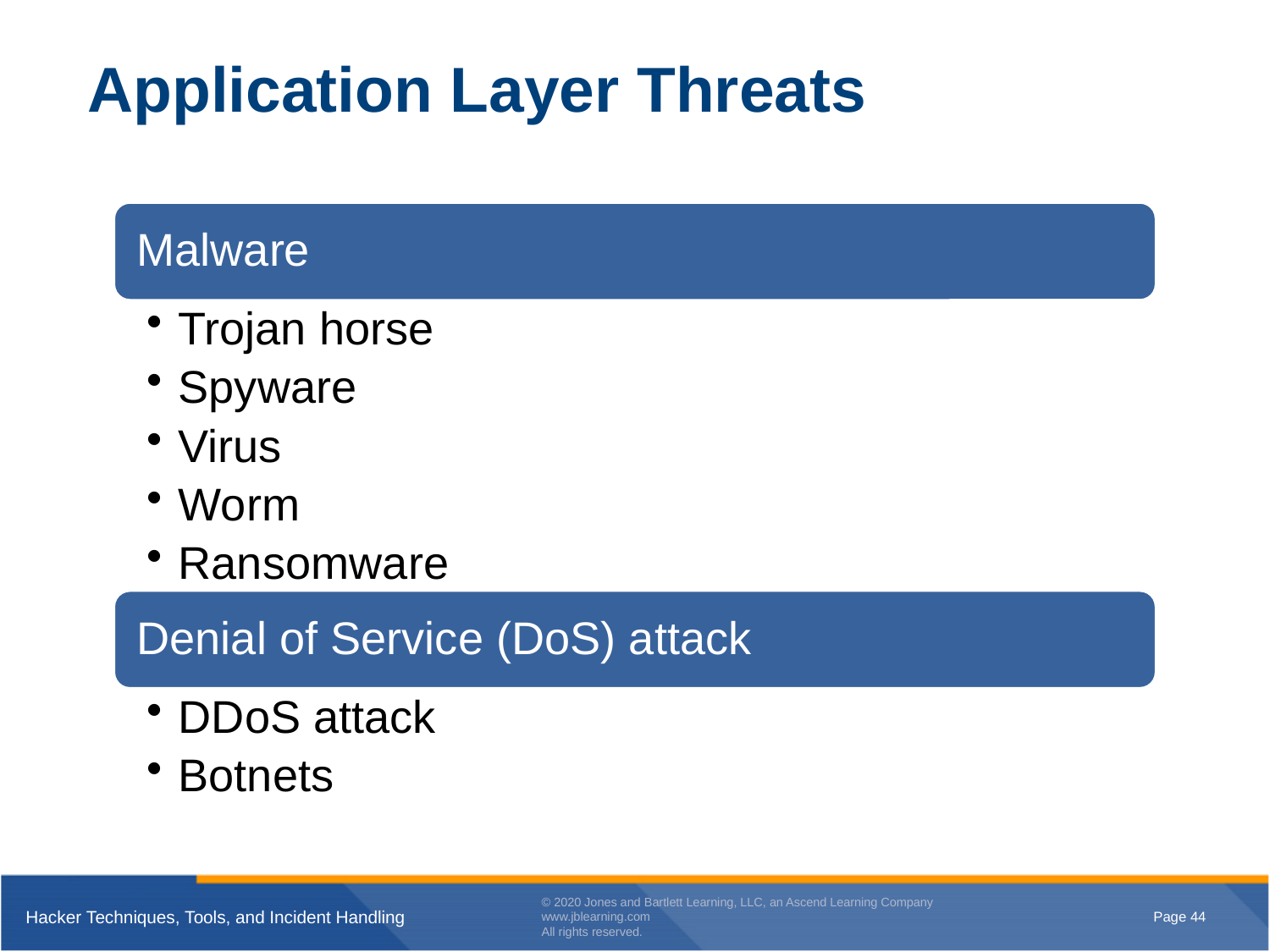

# Application Layer Threats
Malware
Trojan horse
Spyware
Virus
Worm
Ransomware
Denial of Service (DoS) attack
DDoS attack
Botnets